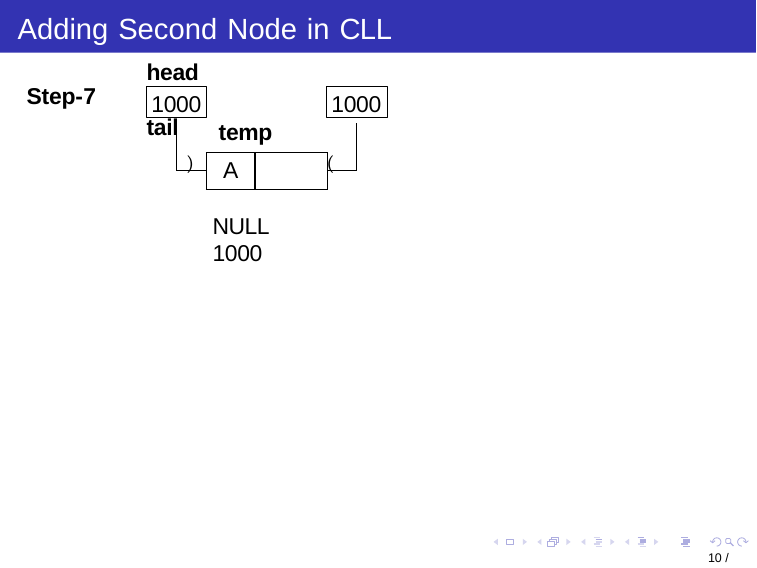

Adding Second Node in CLL
head	tail
Step-7
1000
1000
temp
A	NULL 1000

)
(

10 / 32